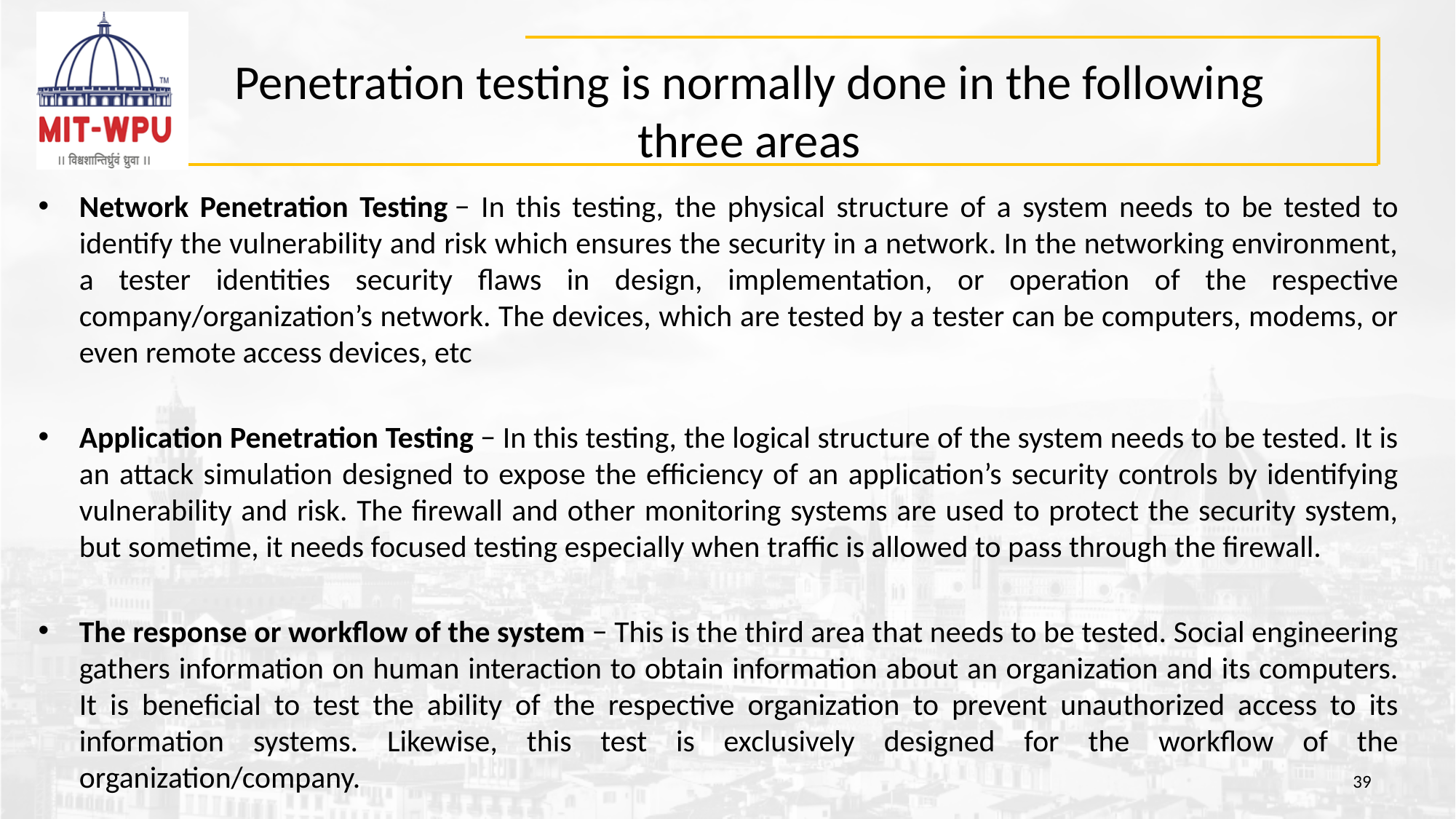

# Penetration testing is normally done in the following three areas
Network Penetration Testing − In this testing, the physical structure of a system needs to be tested to identify the vulnerability and risk which ensures the security in a network. In the networking environment, a tester identities security flaws in design, implementation, or operation of the respective company/organization’s network. The devices, which are tested by a tester can be computers, modems, or even remote access devices, etc

Application Penetration Testing − In this testing, the logical structure of the system needs to be tested. It is an attack simulation designed to expose the efficiency of an application’s security controls by identifying vulnerability and risk. The firewall and other monitoring systems are used to protect the security system, but sometime, it needs focused testing especially when traffic is allowed to pass through the firewall.

The response or workflow of the system − This is the third area that needs to be tested. Social engineering gathers information on human interaction to obtain information about an organization and its computers. It is beneficial to test the ability of the respective organization to prevent unauthorized access to its information systems. Likewise, this test is exclusively designed for the workflow of the organization/company.

39